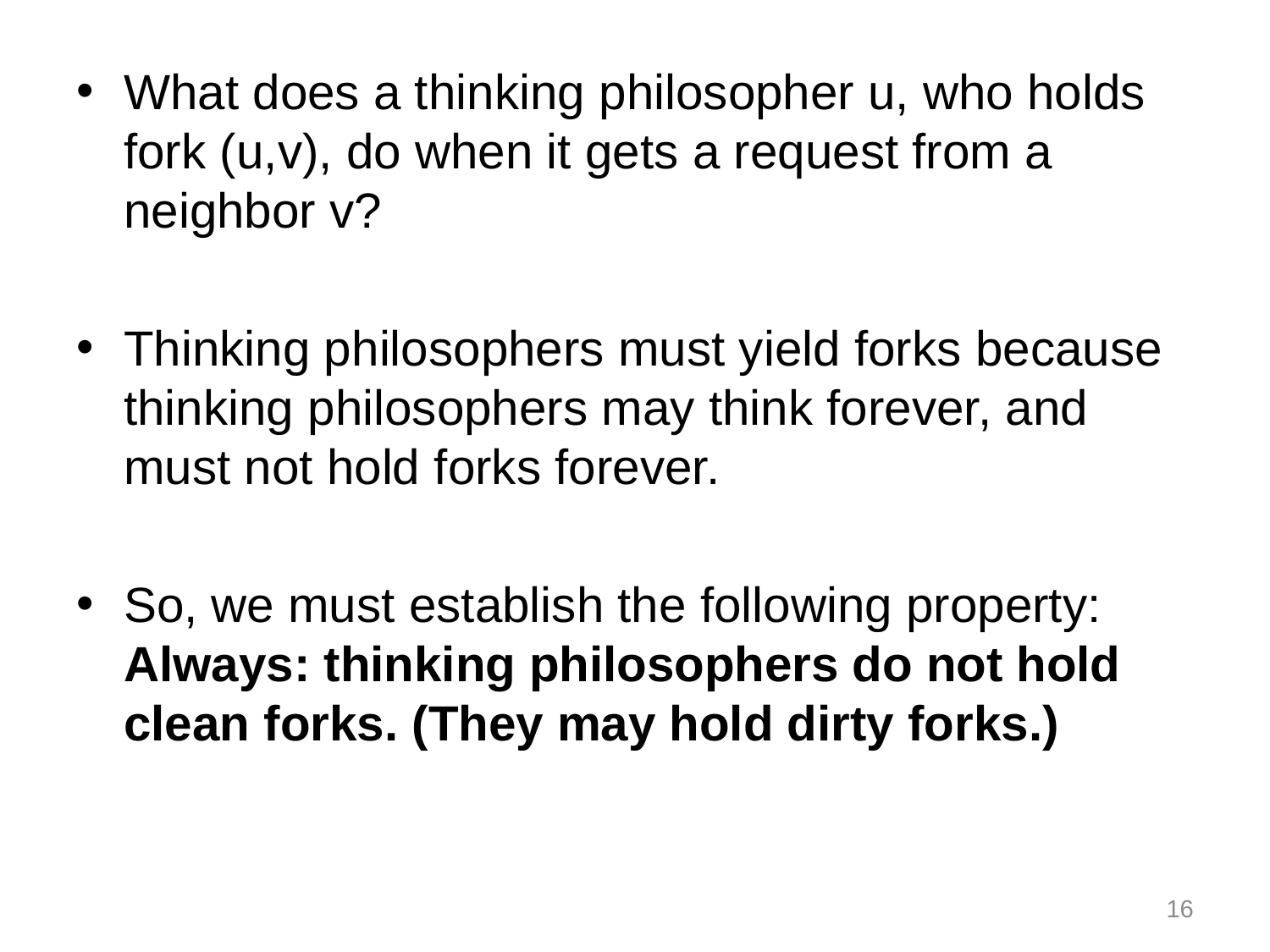

What does a thinking philosopher u, who holds fork (u,v), do when it gets a request from a neighbor v?

Thinking philosophers must yield forks because thinking philosophers may think forever, and must not hold forks forever.

So, we must establish the following property: Always: thinking philosophers do not hold clean forks. (They may hold dirty forks.)

16